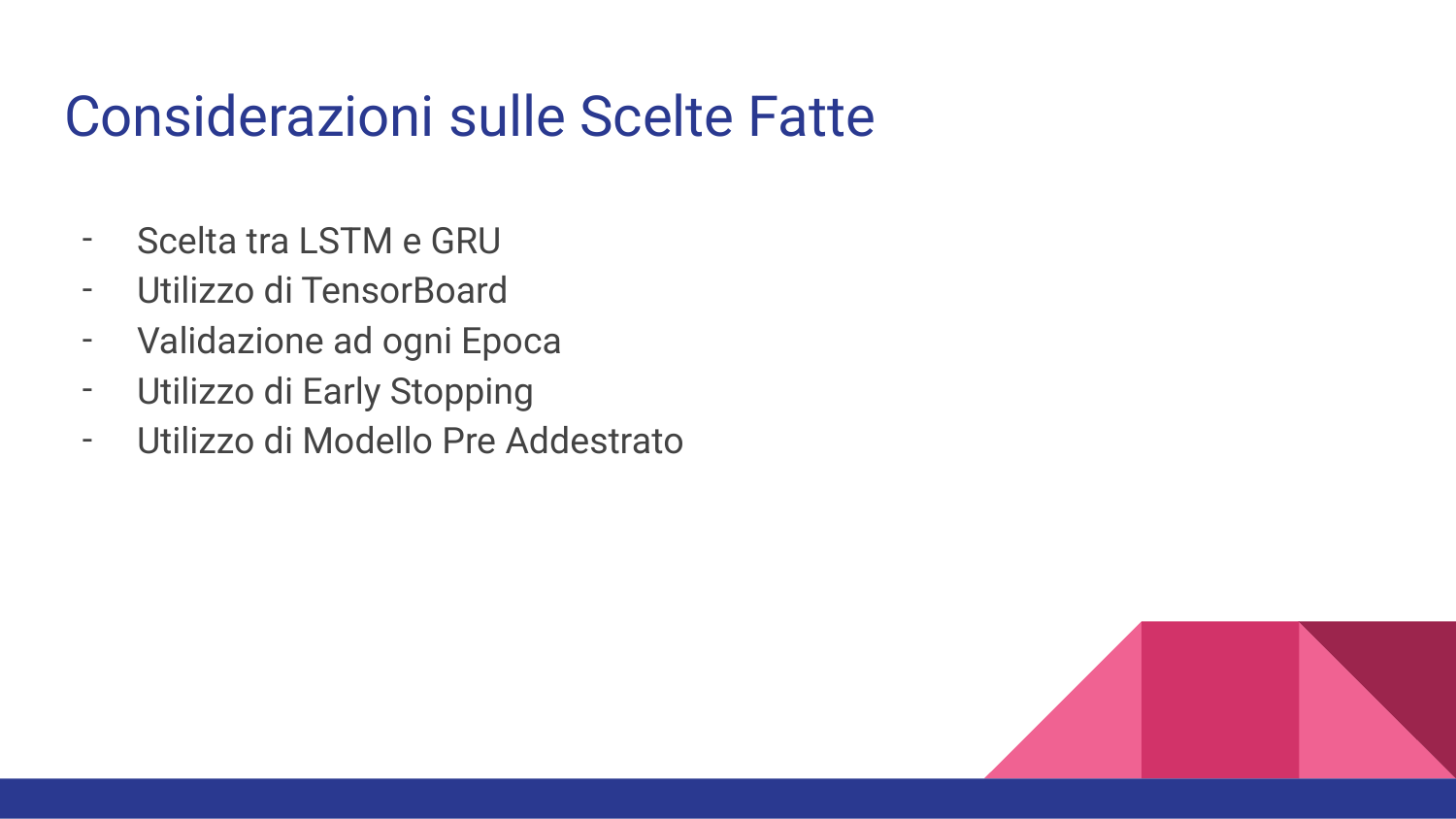

# Considerazioni sulle Scelte Fatte
Scelta tra LSTM e GRU
Utilizzo di TensorBoard
Validazione ad ogni Epoca
Utilizzo di Early Stopping
Utilizzo di Modello Pre Addestrato